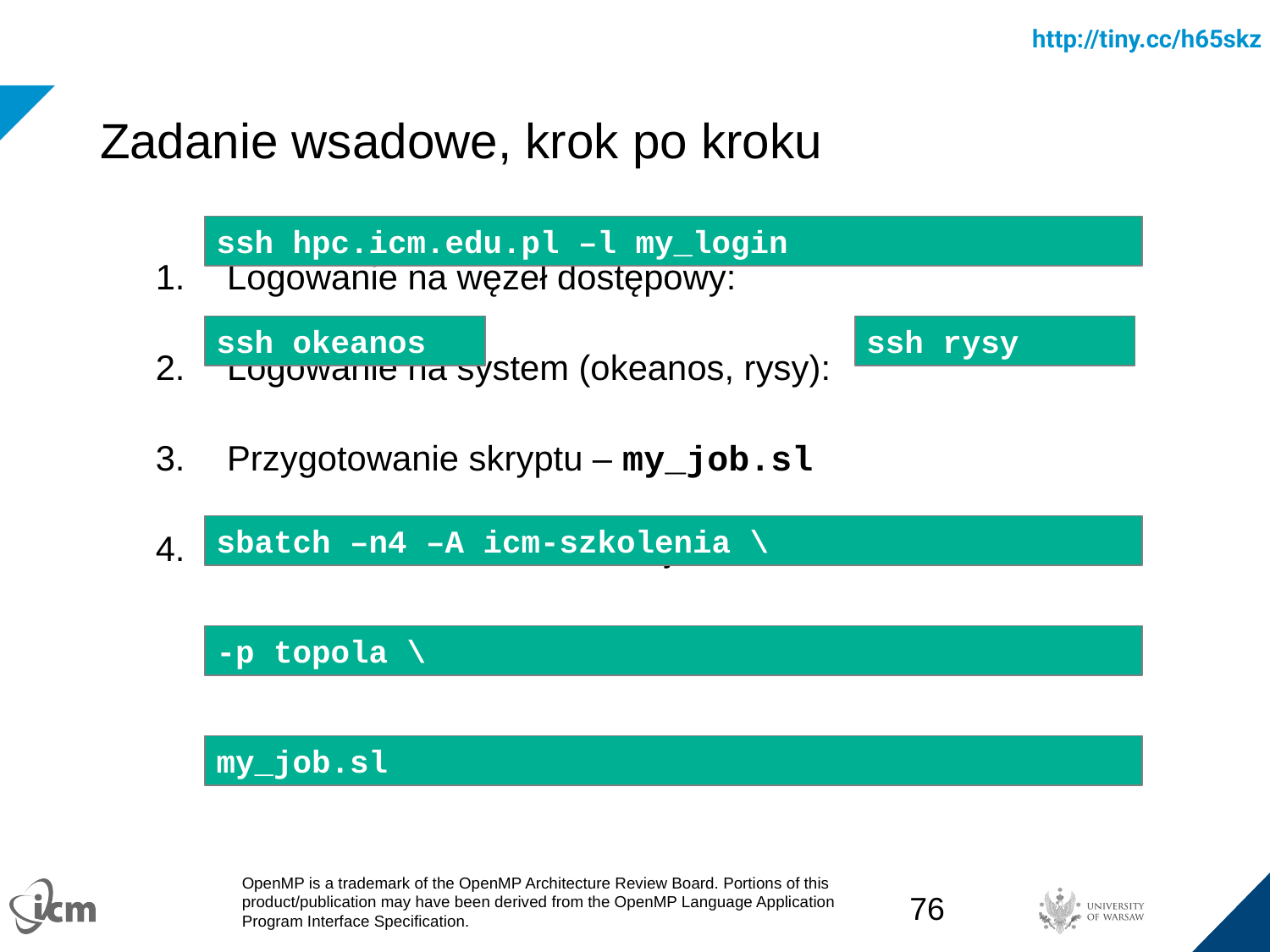

# Zadanie wsadowe, krok po kroku
ssh hpc.icm.edu.pl –l my_login
Logowanie na węzeł dostępowy:

Logowanie na system (okeanos, rysy):

Przygotowanie skryptu – my_job.sl

Wstawienie zadania do kolejki

	Wybór partycji (topola)

ssh okeanos
ssh rysy
sbatch –n4 –A icm-szkolenia \
-p topola \
my_job.sl
76